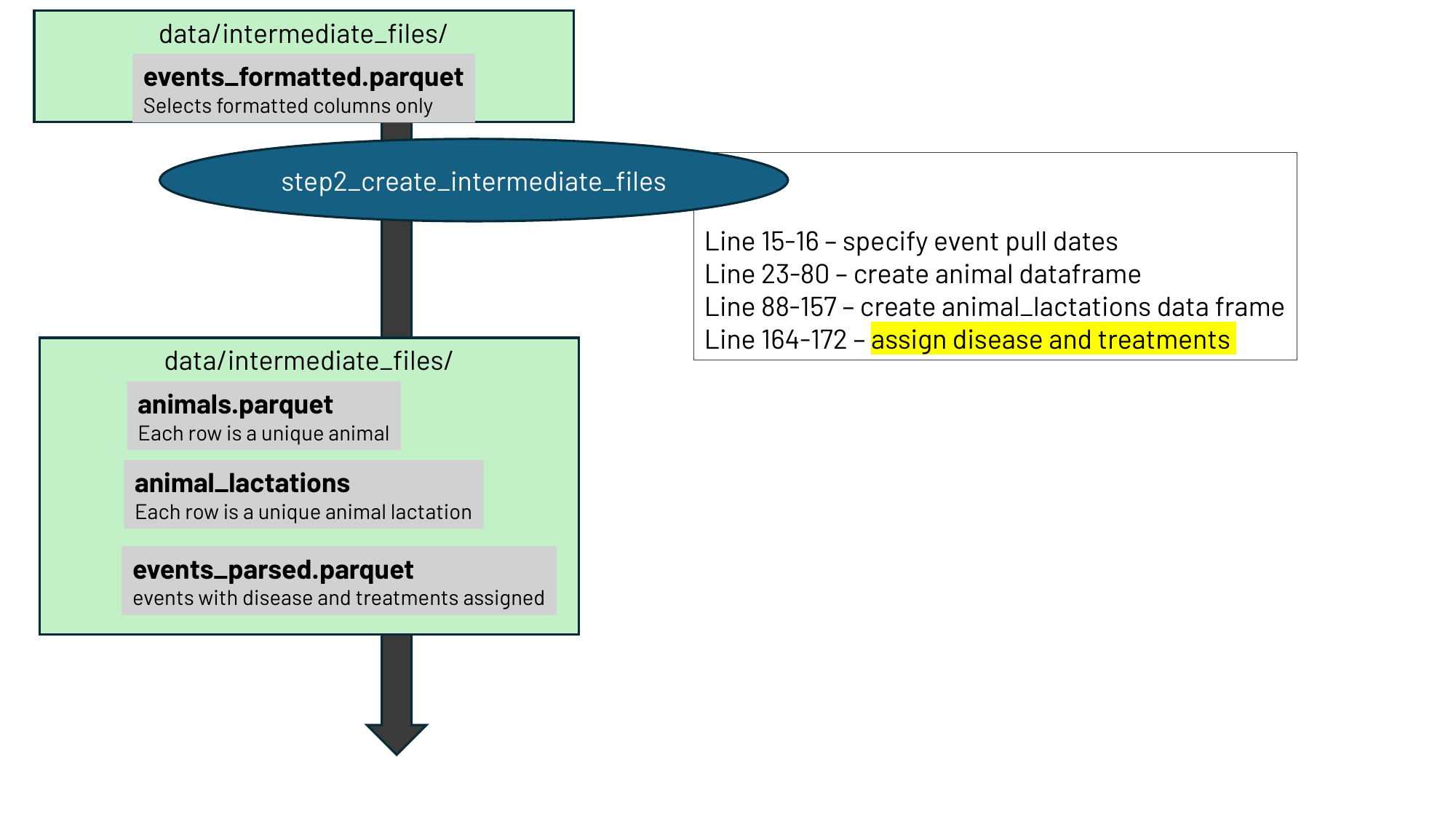

data/intermediate_files/
events_formatted.parquet
Selects formatted columns only

step2_create_intermediate_files

Line 15-16 – specify event pull dates
Line 23-80 – create animal dataframe
Line 88-157 – create animal_lactations data frame
Line 164-172 – assign disease and treatments
data/intermediate_files/
animals.parquet
Each row is a unique animal
animal_lactations
Each row is a unique animal lactation
events_parsed.parquet
events with disease and treatments assigned